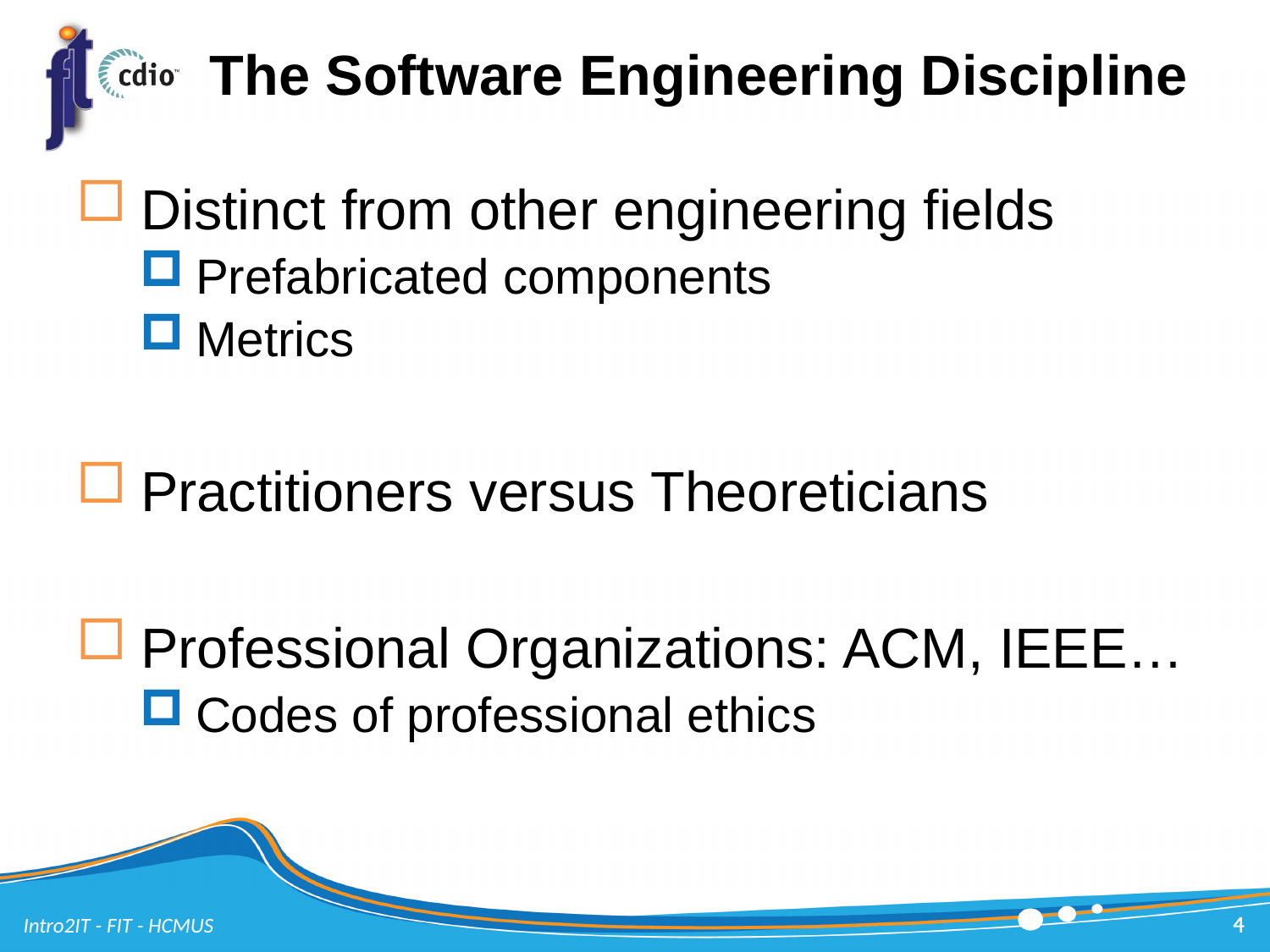

# The Software Engineering Discipline
Distinct from other engineering fields
Prefabricated components
Metrics

Practitioners versus Theoreticians

Professional Organizations: ACM, IEEE…
Codes of professional ethics

Intro2IT - FIT - HCMUS
4